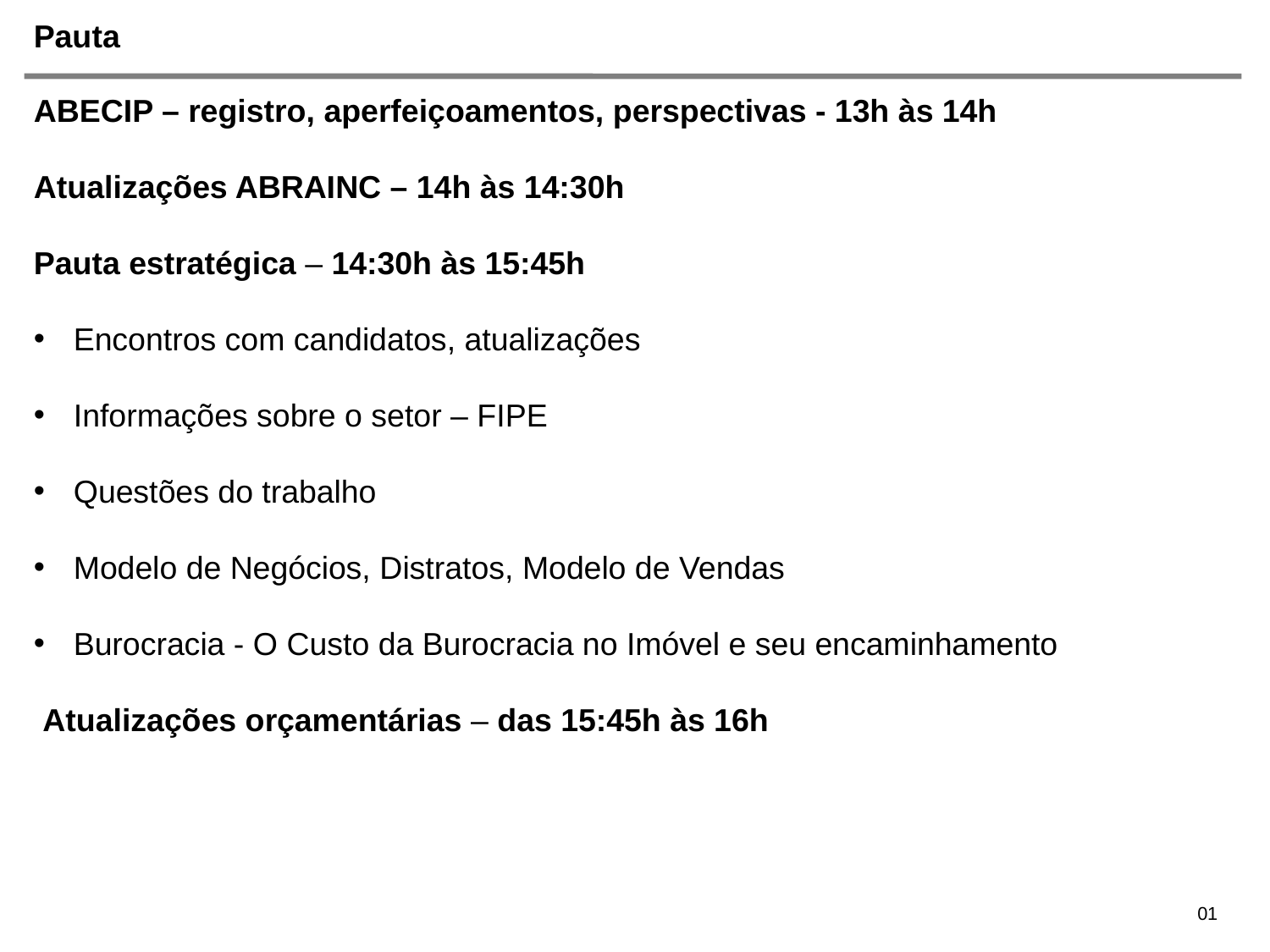

# Pauta

ABECIP – registro, aperfeiçoamentos, perspectivas - 13h às 14h

Atualizações ABRAINC – 14h às 14:30h

Pauta estratégica – 14:30h às 15:45h

Encontros com candidatos, atualizações

Informações sobre o setor – FIPE

Questões do trabalho

Modelo de Negócios, Distratos, Modelo de Vendas

Burocracia - O Custo da Burocracia no Imóvel e seu encaminhamento

 Atualizações orçamentárias – das 15:45h às 16h

01